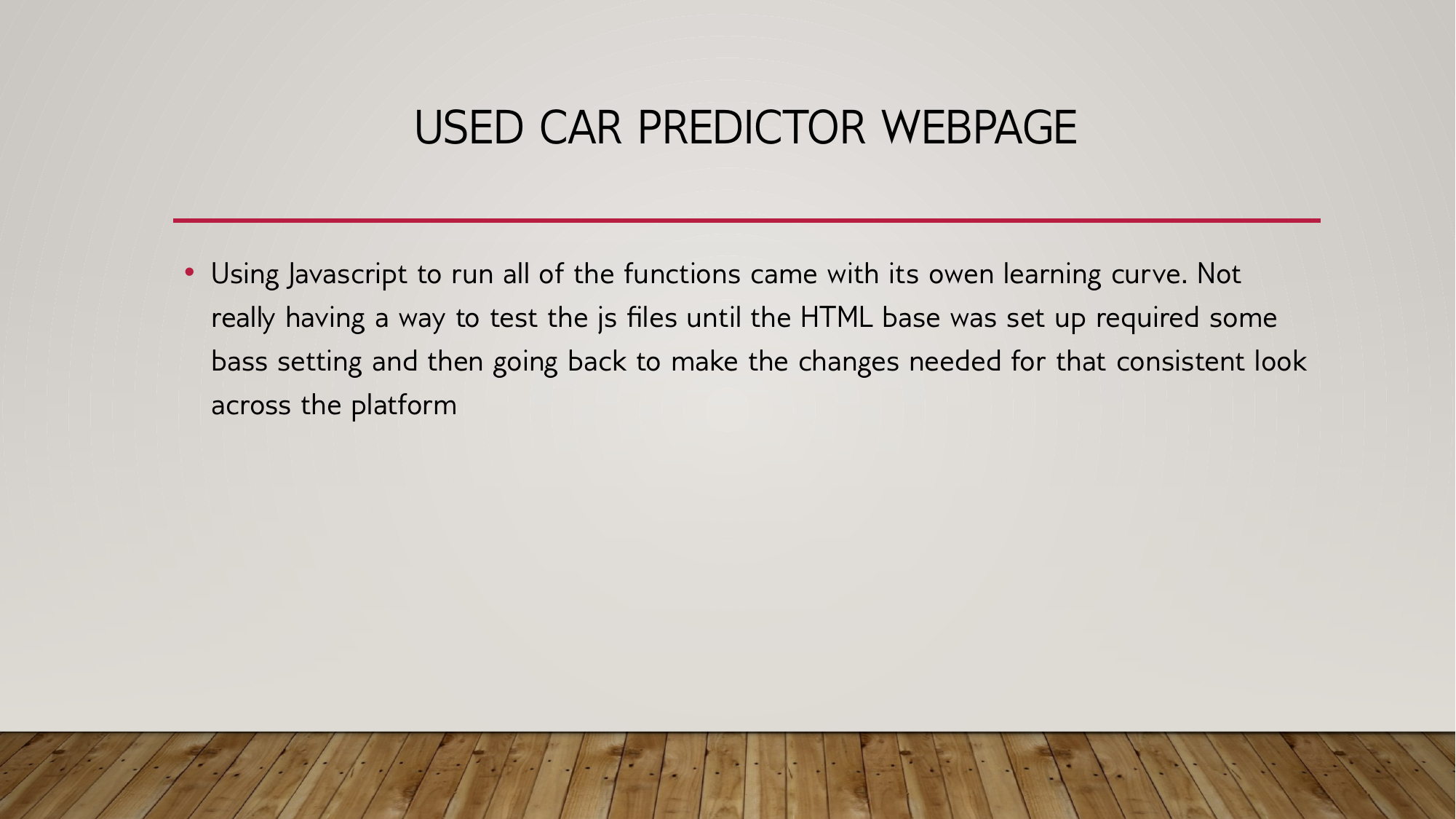

# Used car predictor webpage
Using Javascript to run all of the functions came with its owen learning curve. Not really having a way to test the js files until the HTML base was set up required some bass setting and then going back to make the changes needed for that consistent look across the platform